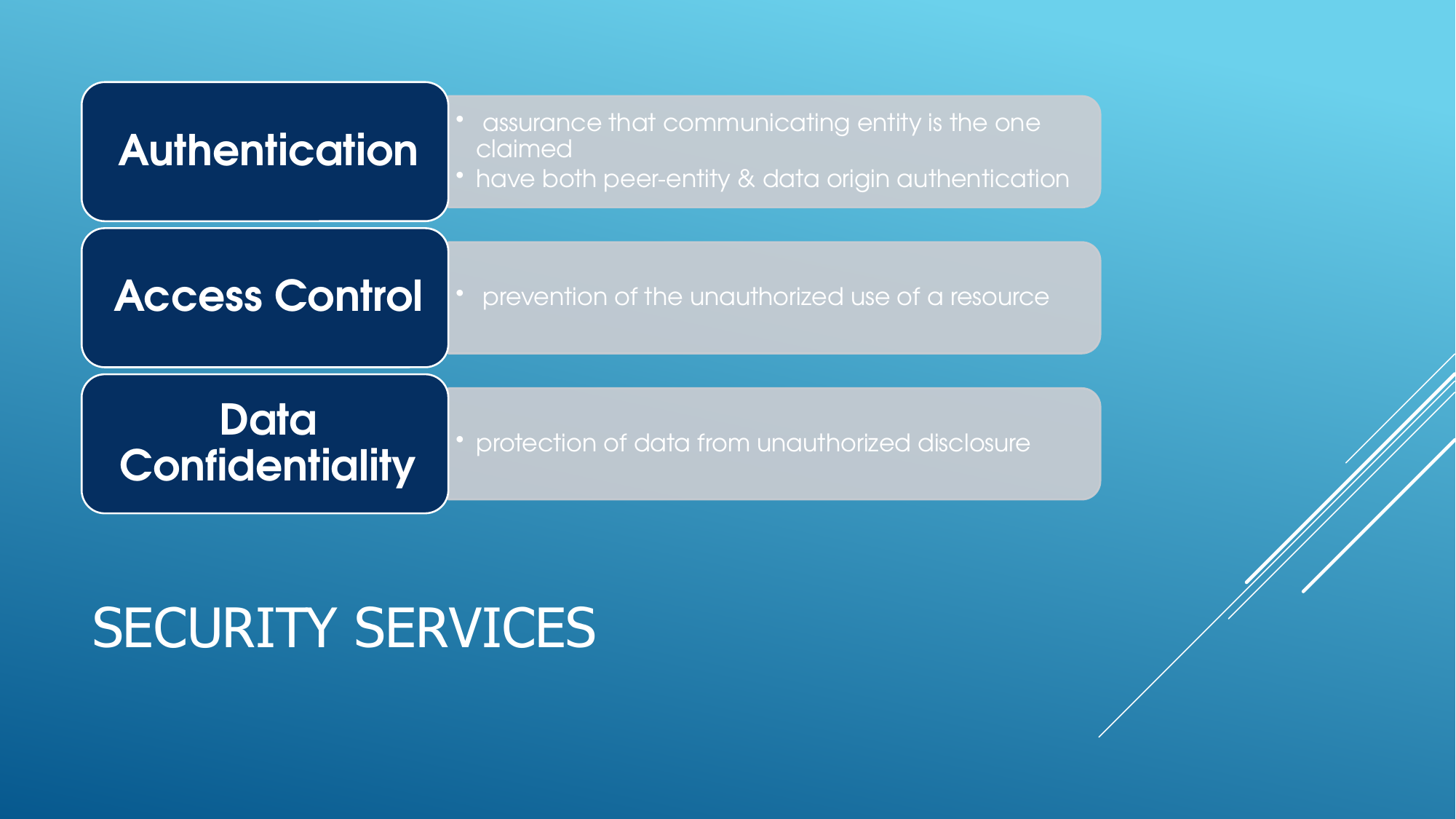

assurance that communicating entity is the one claimed
have both peer-entity & data origin authentication
Authentication
 prevention of the unauthorized use of a resource
Access Control
protection of data from unauthorized disclosure
Data Confidentiality
# Security Services